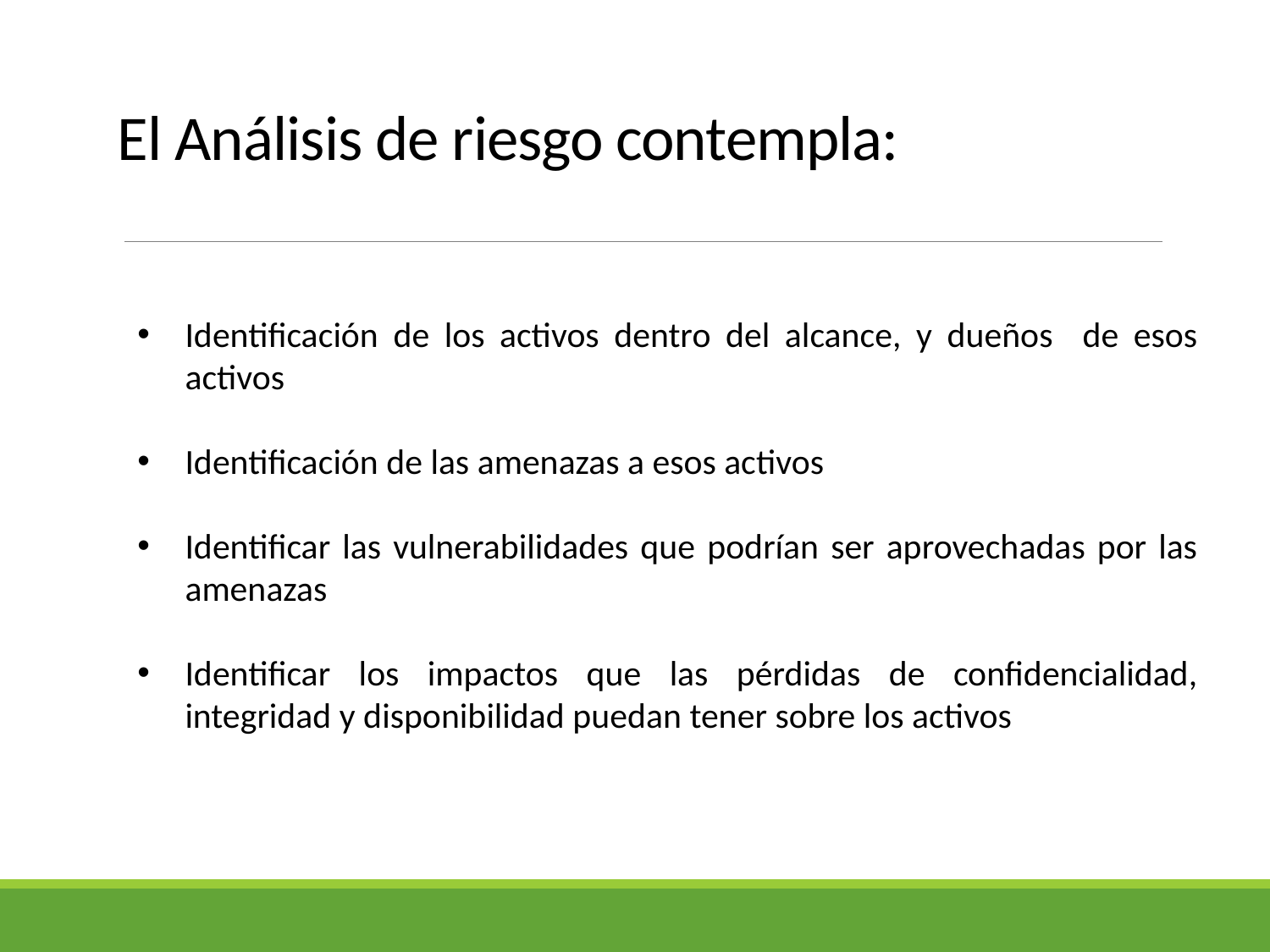

# El Análisis de riesgo contempla:
Identificación de los activos dentro del alcance, y dueños  de esos activos

Identificación de las amenazas a esos activos

Identificar las vulnerabilidades que podrían ser aprovechadas por las amenazas

Identificar los impactos que las pérdidas de confidencialidad, integridad y disponibilidad puedan tener sobre los activos